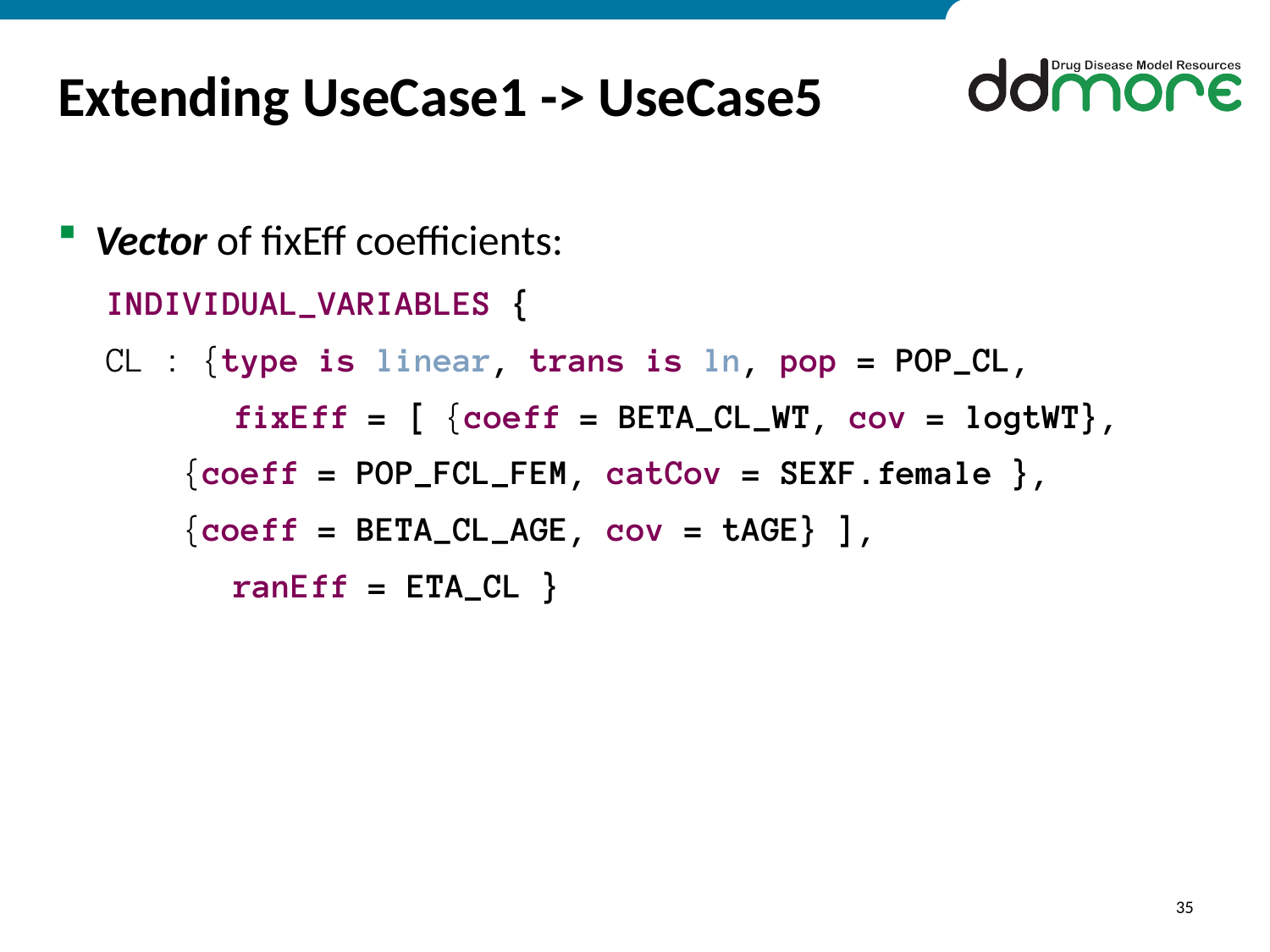

# Extending UseCase1 -> UseCase5
Vector of fixEff coefficients:
INDIVIDUAL_VARIABLES {
CL : {type is linear, trans is ln, pop = POP_CL,
	fixEff = [ {coeff = BETA_CL_WT, cov = logtWT},
    {coeff = POP_FCL_FEM, catCov = SEXF.female },
    {coeff = BETA_CL_AGE, cov = tAGE} ],
  	ranEff = ETA_CL }
35